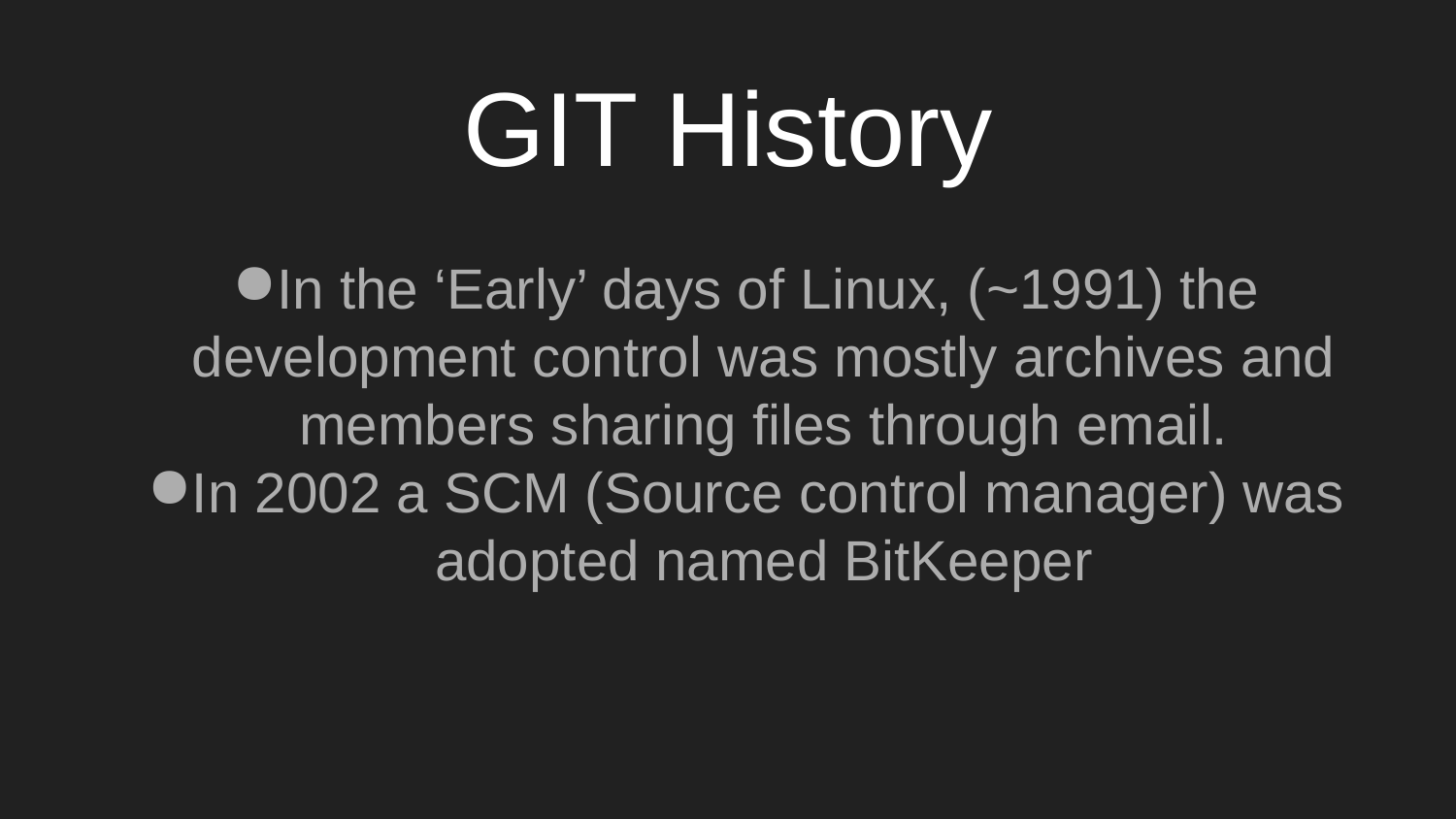

# GIT History
In the ‘Early’ days of Linux, (~1991) the development control was mostly archives and members sharing files through email.
In 2002 a SCM (Source control manager) was adopted named BitKeeper